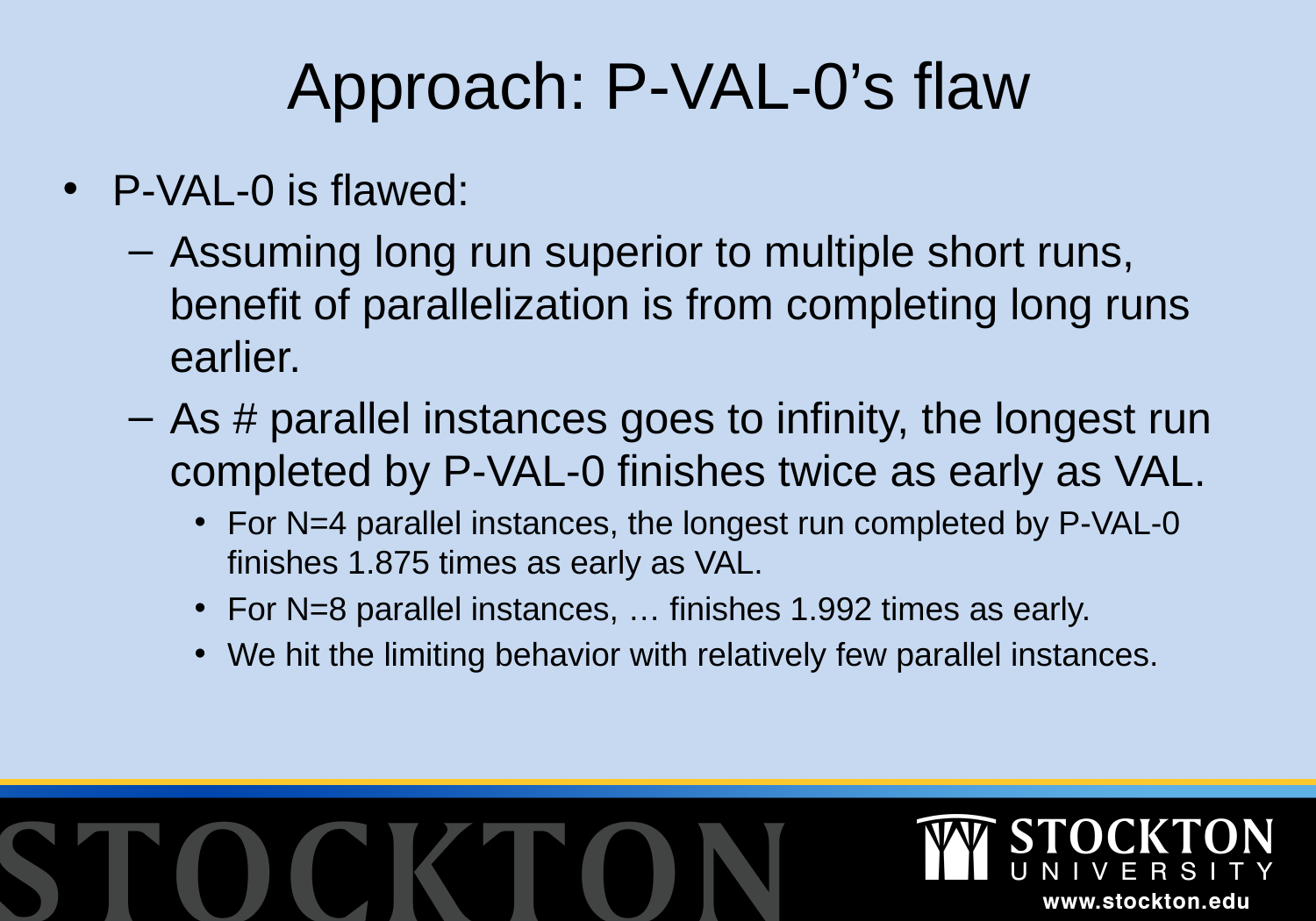

# Approach: P-VAL-0’s flaw
P-VAL-0 is flawed:
Assuming long run superior to multiple short runs, benefit of parallelization is from completing long runs earlier.
As # parallel instances goes to infinity, the longest run completed by P-VAL-0 finishes twice as early as VAL.
For N=4 parallel instances, the longest run completed by P-VAL-0 finishes 1.875 times as early as VAL.
For N=8 parallel instances, … finishes 1.992 times as early.
We hit the limiting behavior with relatively few parallel instances.